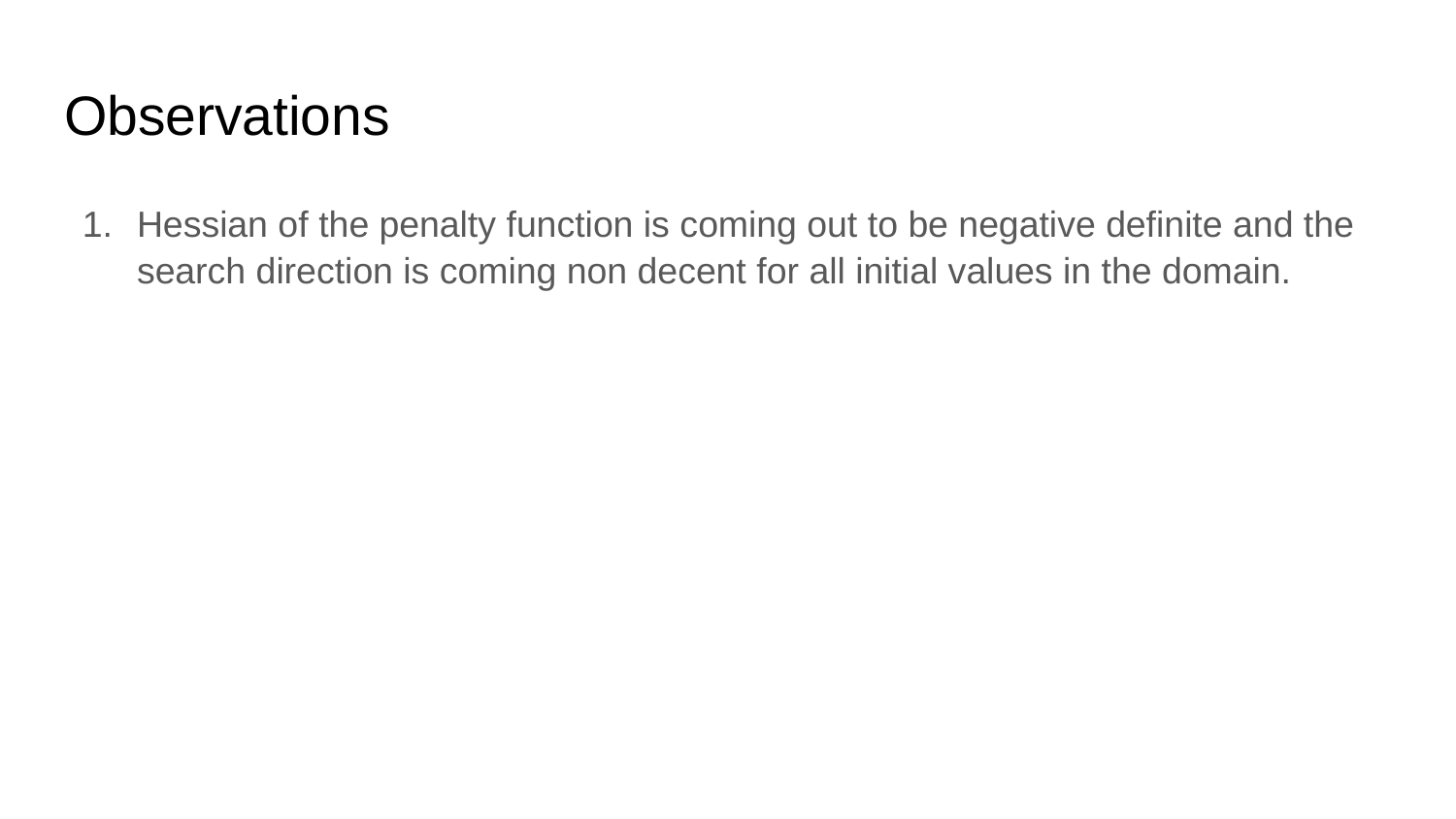

# Observations
Hessian of the penalty function is coming out to be negative definite and the search direction is coming non decent for all initial values in the domain.